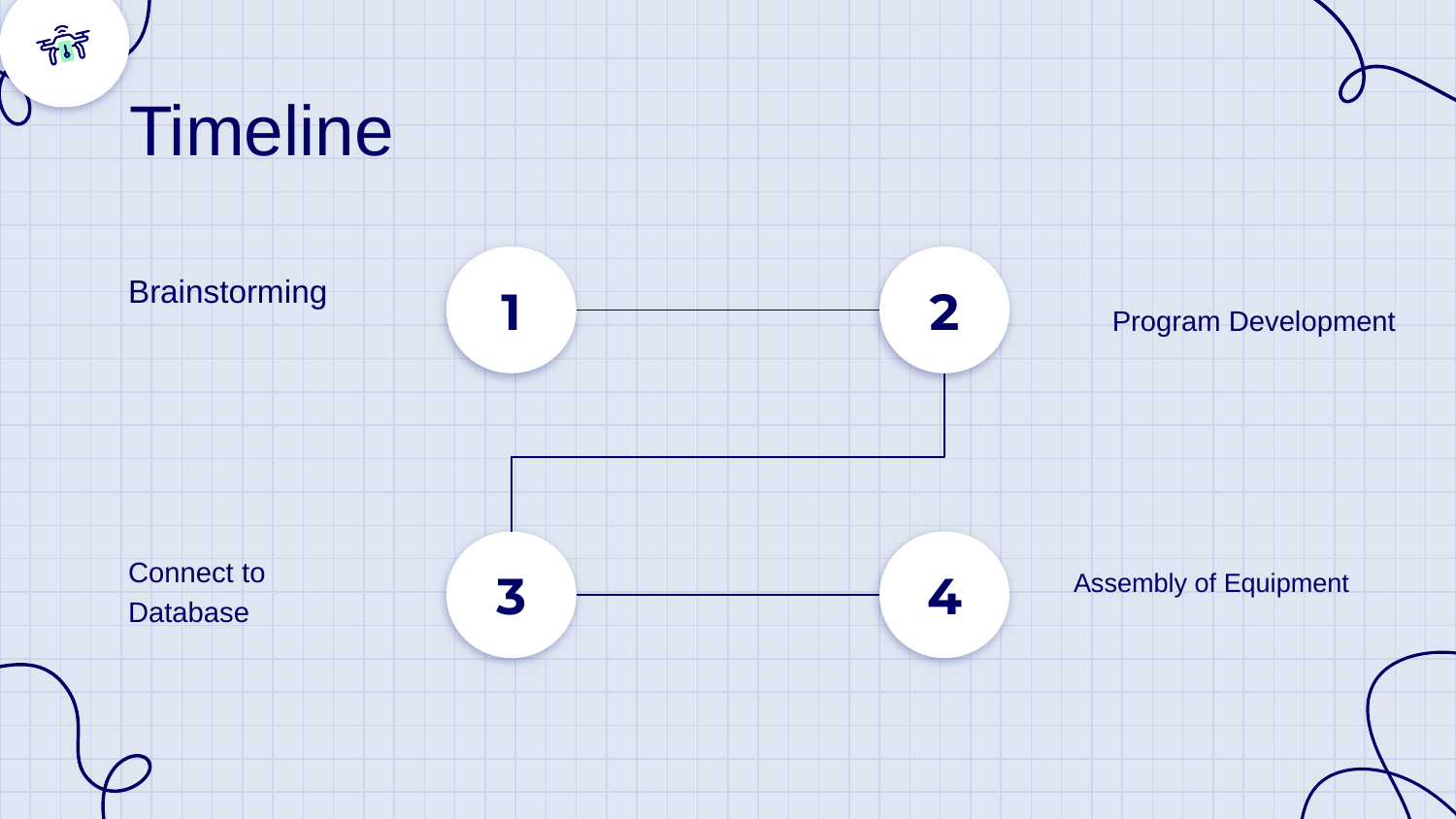

# Timeline
1
2
Brainstorming
Program Development
3
4
Connect to Database
Assembly of Equipment